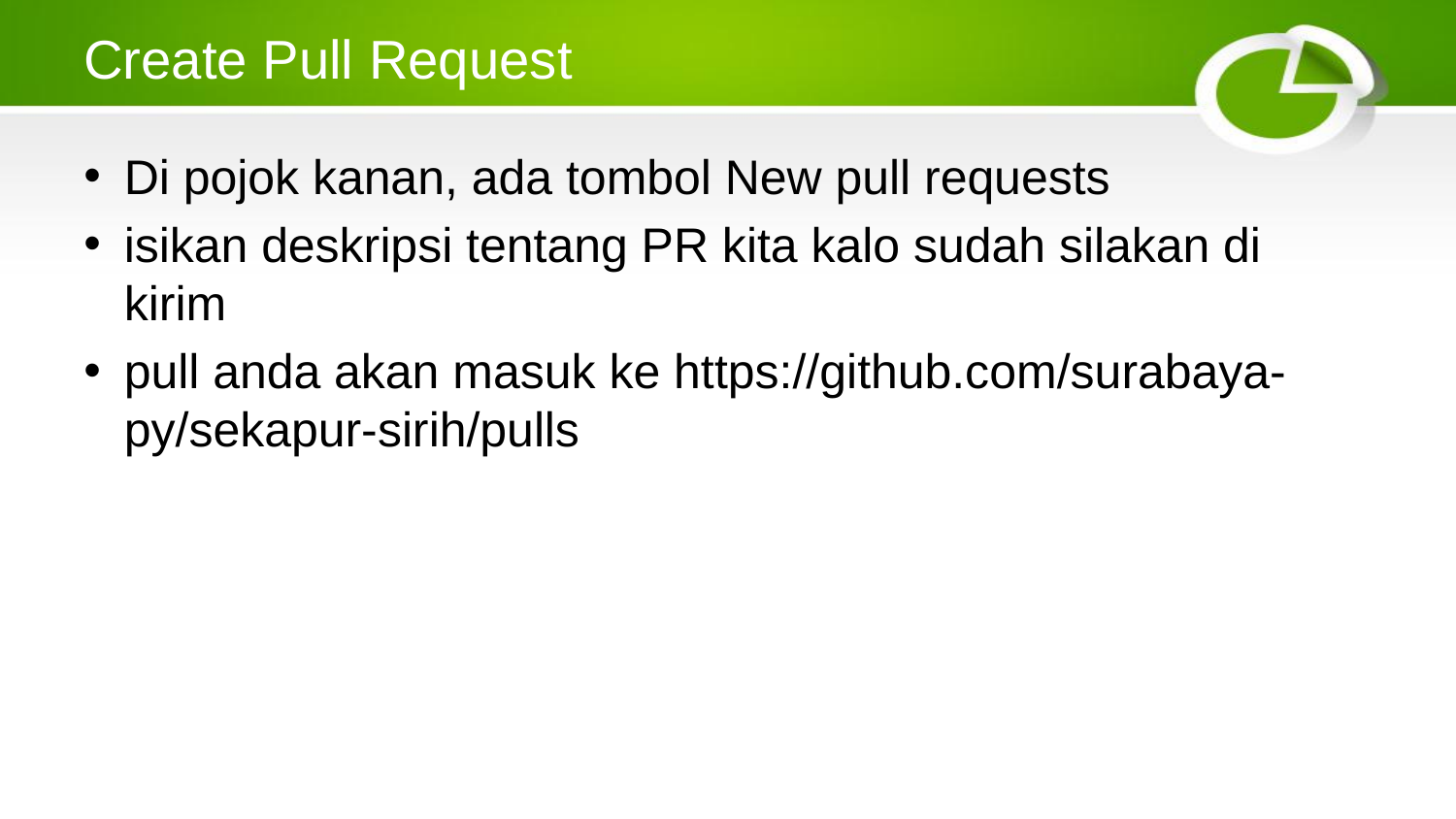

# Create Pull Request
Di pojok kanan, ada tombol New pull requests
isikan deskripsi tentang PR kita kalo sudah silakan di kirim
pull anda akan masuk ke https://github.com/surabaya-py/sekapur-sirih/pulls